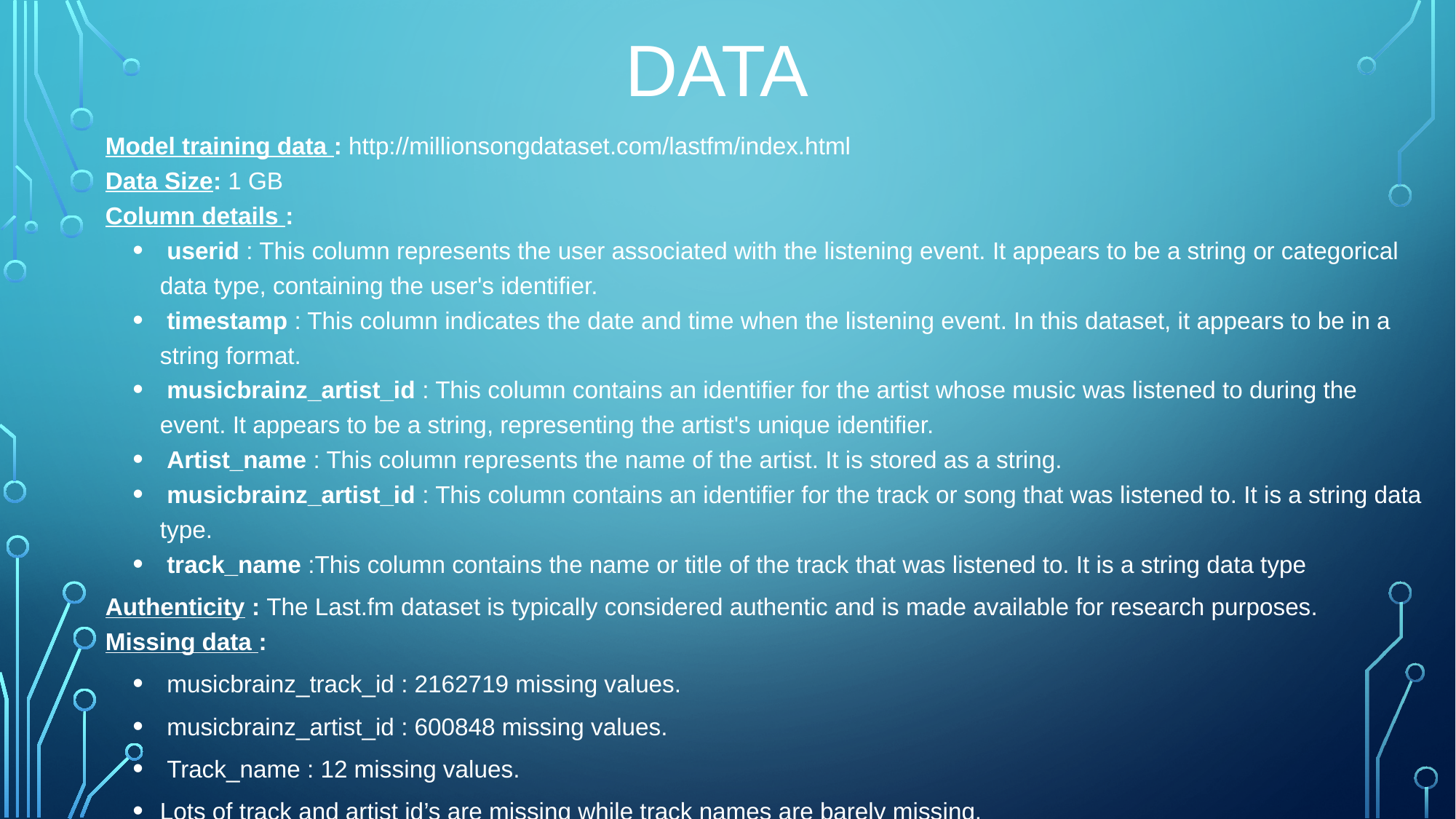

# DATA
Model training data : http://millionsongdataset.com/lastfm/index.html
Data Size: 1 GB
Column details :
 userid : This column represents the user associated with the listening event. It appears to be a string or categorical data type, containing the user's identifier.
 timestamp : This column indicates the date and time when the listening event. In this dataset, it appears to be in a string format.
 musicbrainz_artist_id : This column contains an identifier for the artist whose music was listened to during the event. It appears to be a string, representing the artist's unique identifier.
 Artist_name : This column represents the name of the artist. It is stored as a string.
 musicbrainz_artist_id : This column contains an identifier for the track or song that was listened to. It is a string data type.
 track_name :This column contains the name or title of the track that was listened to. It is a string data type
Authenticity : The Last.fm dataset is typically considered authentic and is made available for research purposes.
Missing data :
 musicbrainz_track_id : 2162719 missing values.
 musicbrainz_artist_id : 600848 missing values.
 Track_name : 12 missing values.
Lots of track and artist id’s are missing while track names are barely missing.